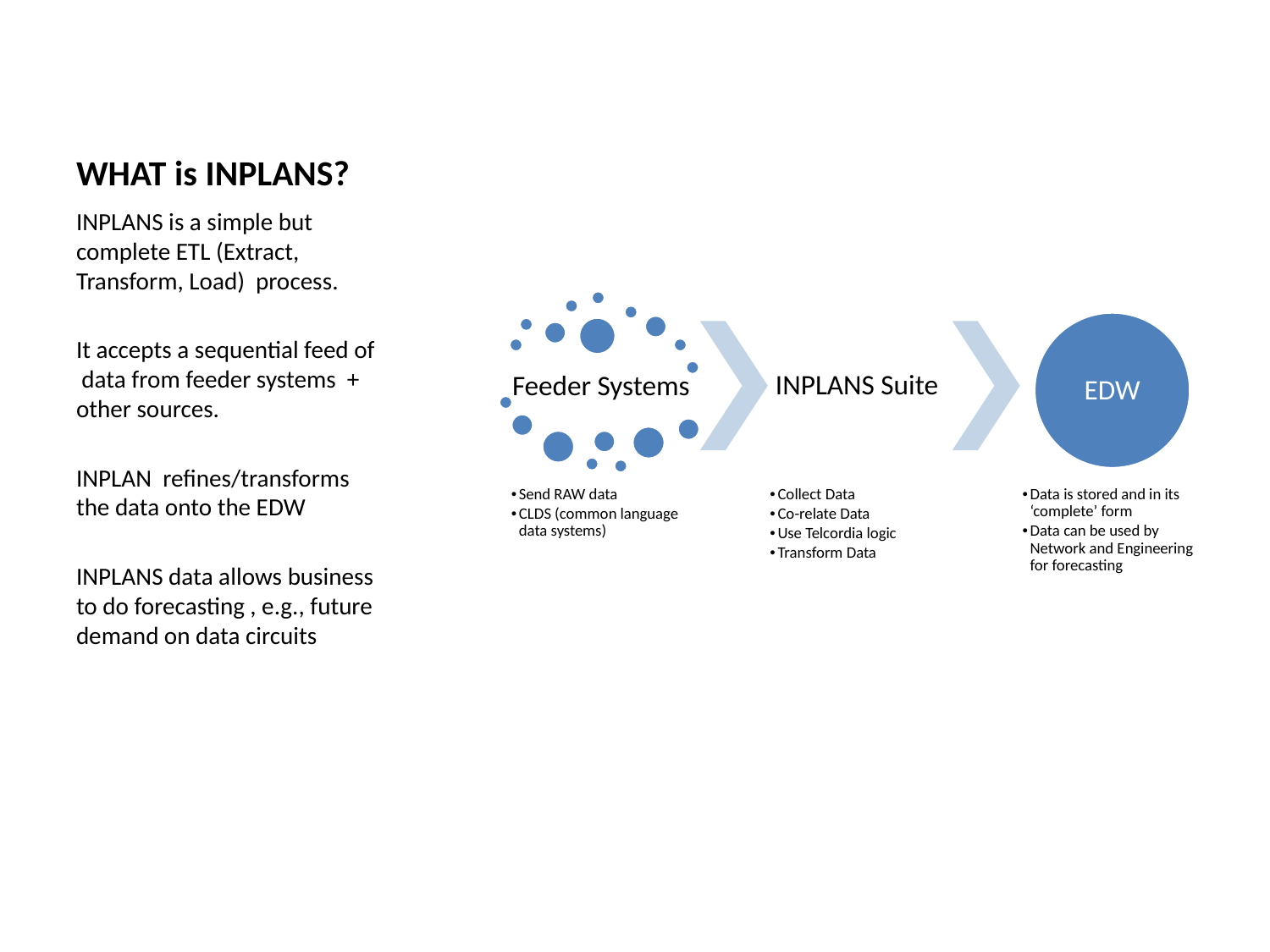

# WHAT is INPLANS?
INPLANS is a simple but complete ETL (Extract, Transform, Load)  process.

It accepts a sequential feed of  data from feeder systems  + other sources.

INPLAN  refines/transforms the data onto the EDW

INPLANS data allows business to do forecasting , e.g., future demand on data circuits

EDW

INPLANS Suite

Feeder Systems

Send RAW data
CLDS (common language data systems)
Collect Data
Co-relate Data
Use Telcordia logic
Transform Data
Data is stored and in its ‘complete’ form
Data can be used by Network and Engineering for forecasting